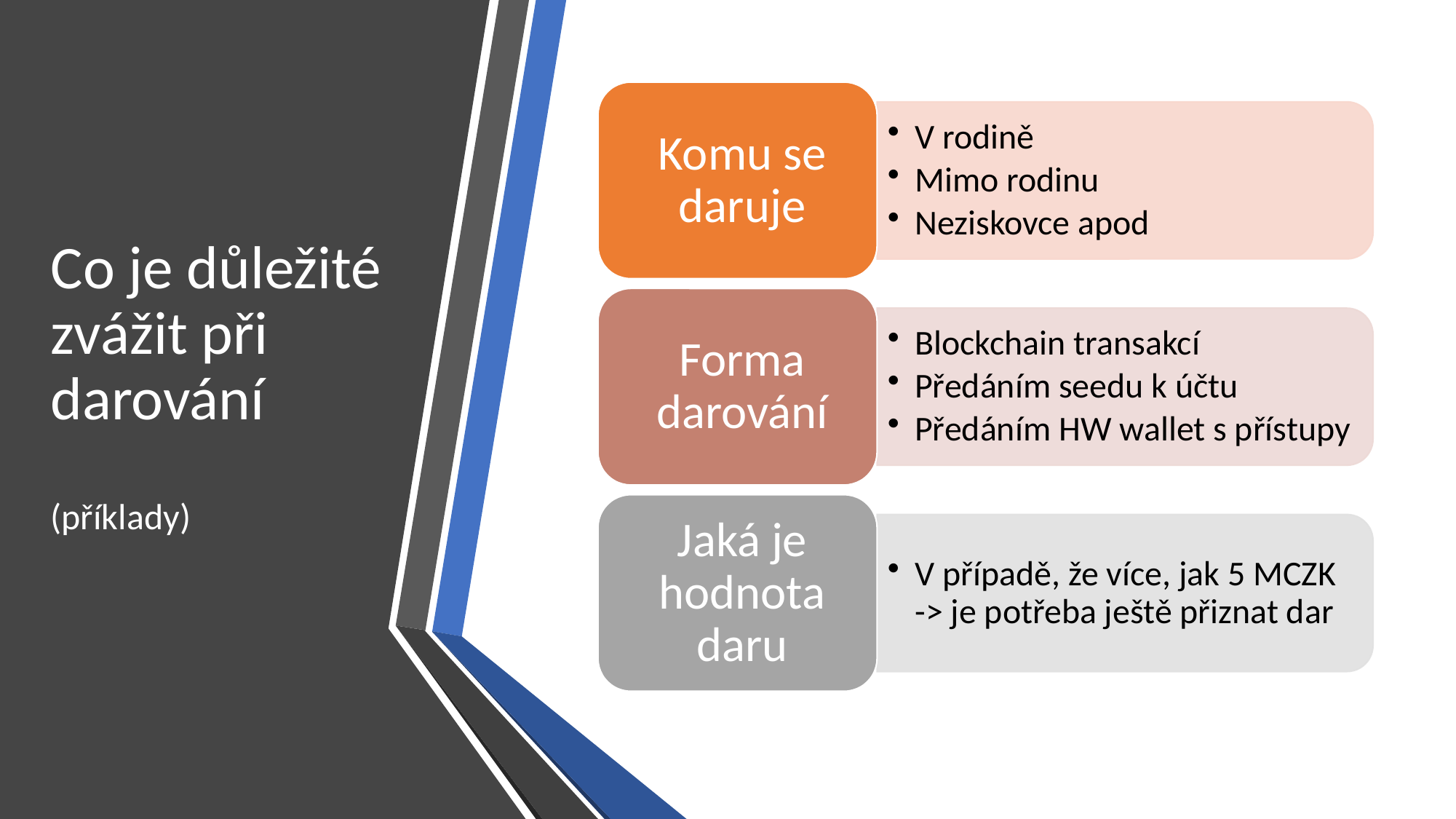

# Co je důležité zvážit při darování (příklady)
V rodině
Mimo rodinu
Neziskovce apod
Komu se daruje
Blockchain transakcí
Předáním seedu k účtu
Předáním HW wallet s přístupy
Forma darování
V případě, že více, jak 5 MCZK
-> je potřeba ještě přiznat dar
Jaká je hodnota daru